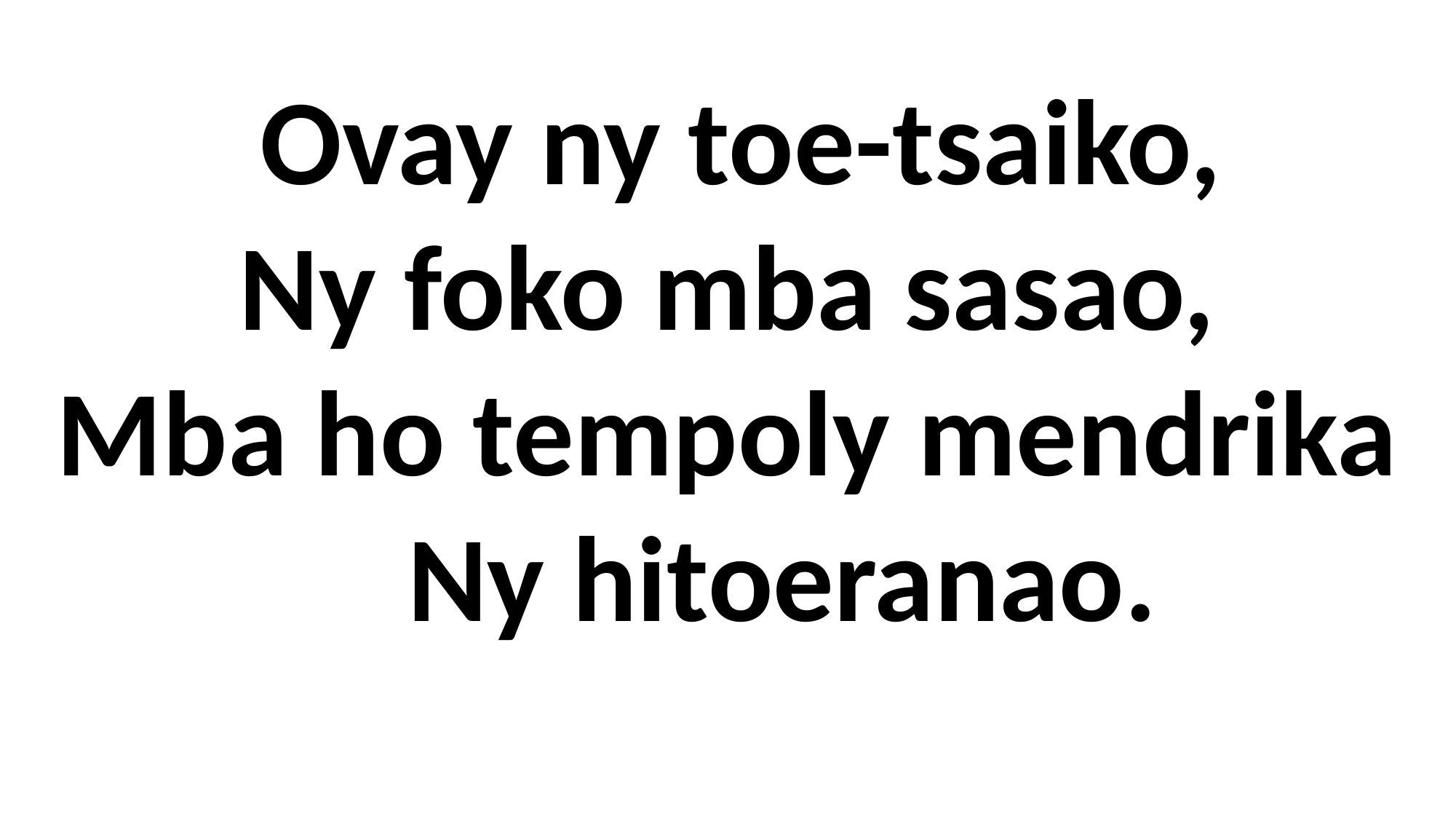

Ovay ny toe-tsaiko,
Ny foko mba sasao,
Mba ho tempoly mendrika
    Ny hitoeranao.